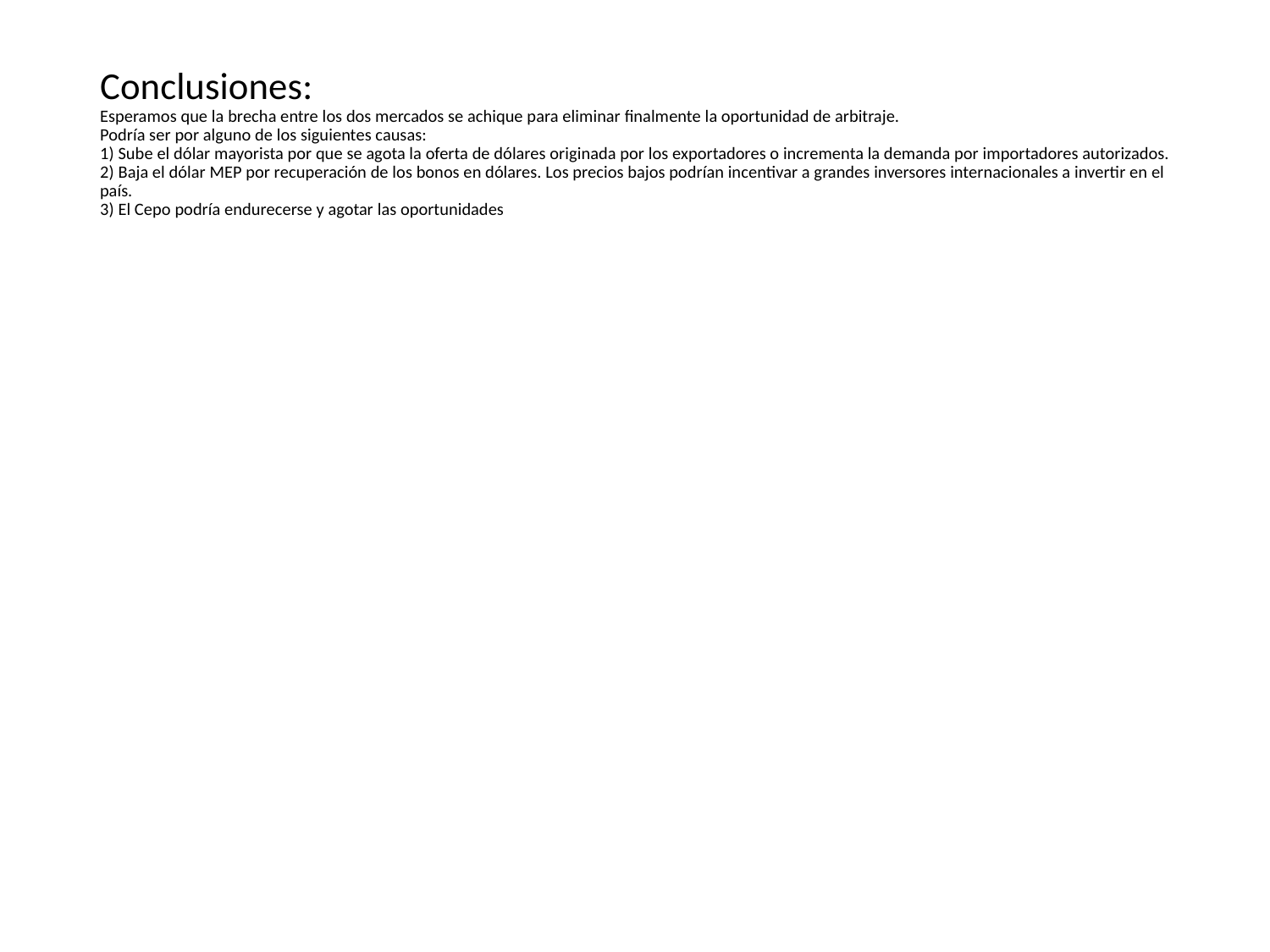

# Conclusiones: Esperamos que la brecha entre los dos mercados se achique para eliminar finalmente la oportunidad de arbitraje. Podría ser por alguno de los siguientes causas: 1) Sube el dólar mayorista por que se agota la oferta de dólares originada por los exportadores o incrementa la demanda por importadores autorizados. 2) Baja el dólar MEP por recuperación de los bonos en dólares. Los precios bajos podrían incentivar a grandes inversores internacionales a invertir en el país. 3) El Cepo podría endurecerse y agotar las oportunidades